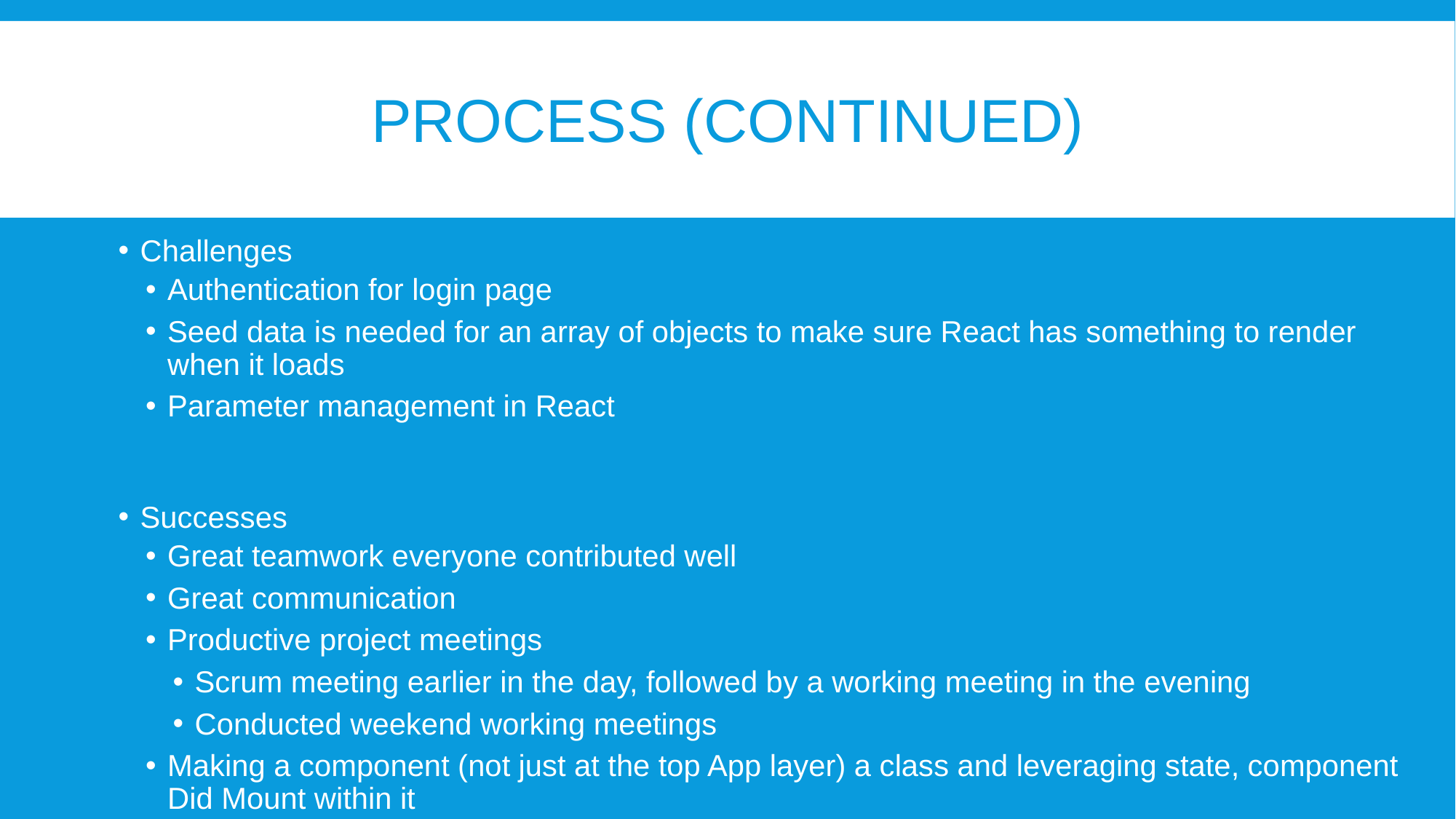

# Process (continued)
Challenges
Authentication for login page
Seed data is needed for an array of objects to make sure React has something to render when it loads
Parameter management in React

Successes
Great teamwork everyone contributed well
Great communication
Productive project meetings
Scrum meeting earlier in the day, followed by a working meeting in the evening
Conducted weekend working meetings
Making a component (not just at the top App layer) a class and leveraging state, component Did Mount within it